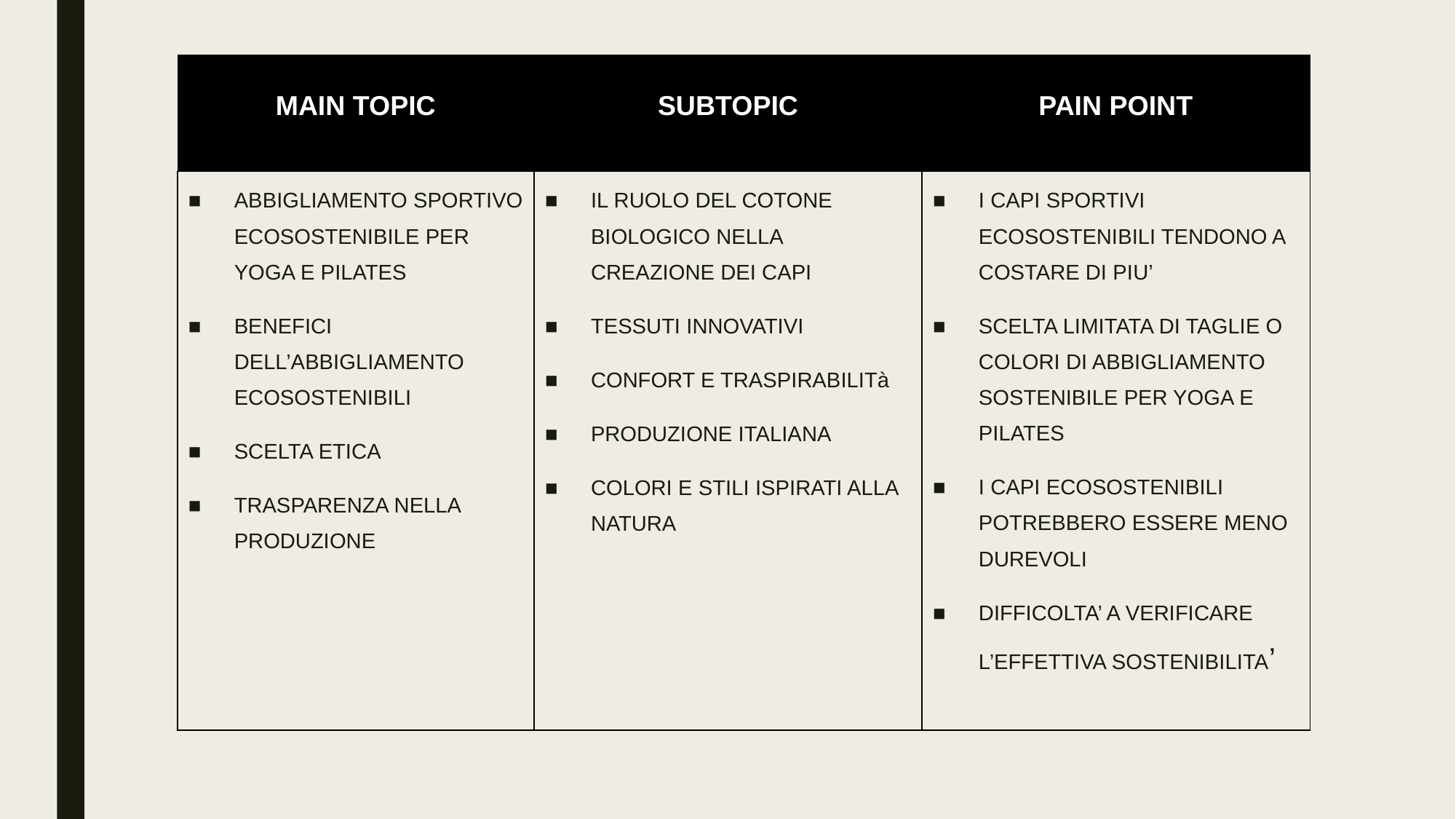

| MAIN TOPIC | SUBTOPIC | PAIN POINT |
| --- | --- | --- |
| ABBIGLIAMENTO SPORTIVO ECOSOSTENIBILE PER YOGA E PILATES BENEFICI DELL’ABBIGLIAMENTO ECOSOSTENIBILI SCELTA ETICA TRASPARENZA NELLA PRODUZIONE | IL RUOLO DEL COTONE BIOLOGICO NELLA CREAZIONE DEI CAPI TESSUTI INNOVATIVI CONFORT E TRASPIRABILITà PRODUZIONE ITALIANA COLORI E STILI ISPIRATI ALLA NATURA | I CAPI SPORTIVI ECOSOSTENIBILI TENDONO A COSTARE DI PIU’ SCELTA LIMITATA DI TAGLIE O COLORI DI ABBIGLIAMENTO SOSTENIBILE PER YOGA E PILATES I CAPI ECOSOSTENIBILI POTREBBERO ESSERE MENO DUREVOLI DIFFICOLTA’ A VERIFICARE L’EFFETTIVA SOSTENIBILITA’ |
#